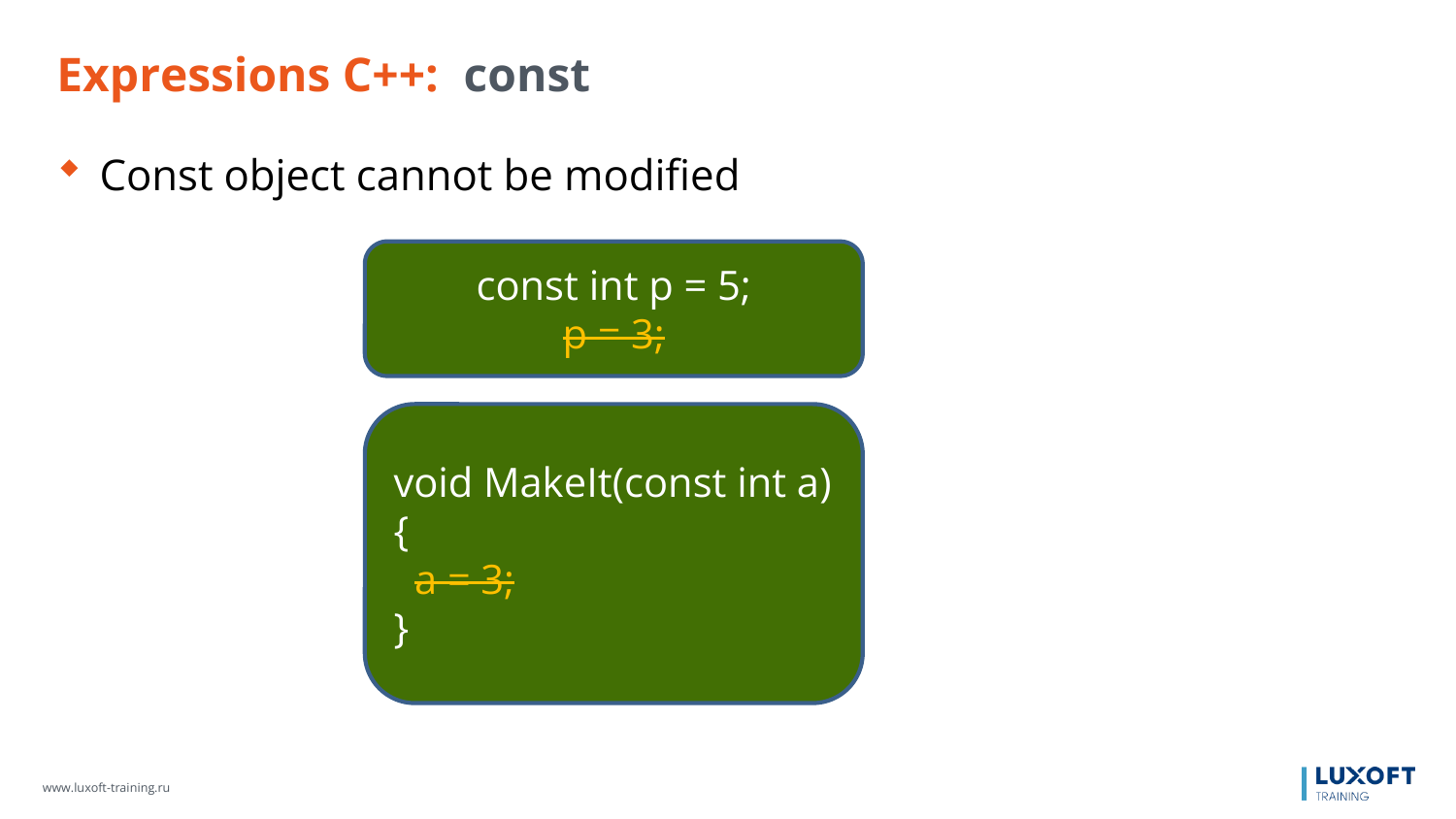

Expressions C++:  const
Const object cannot be modified
const int p = 5;
p = 3;
void MakeIt(const int a)
{
  a = 3;
}